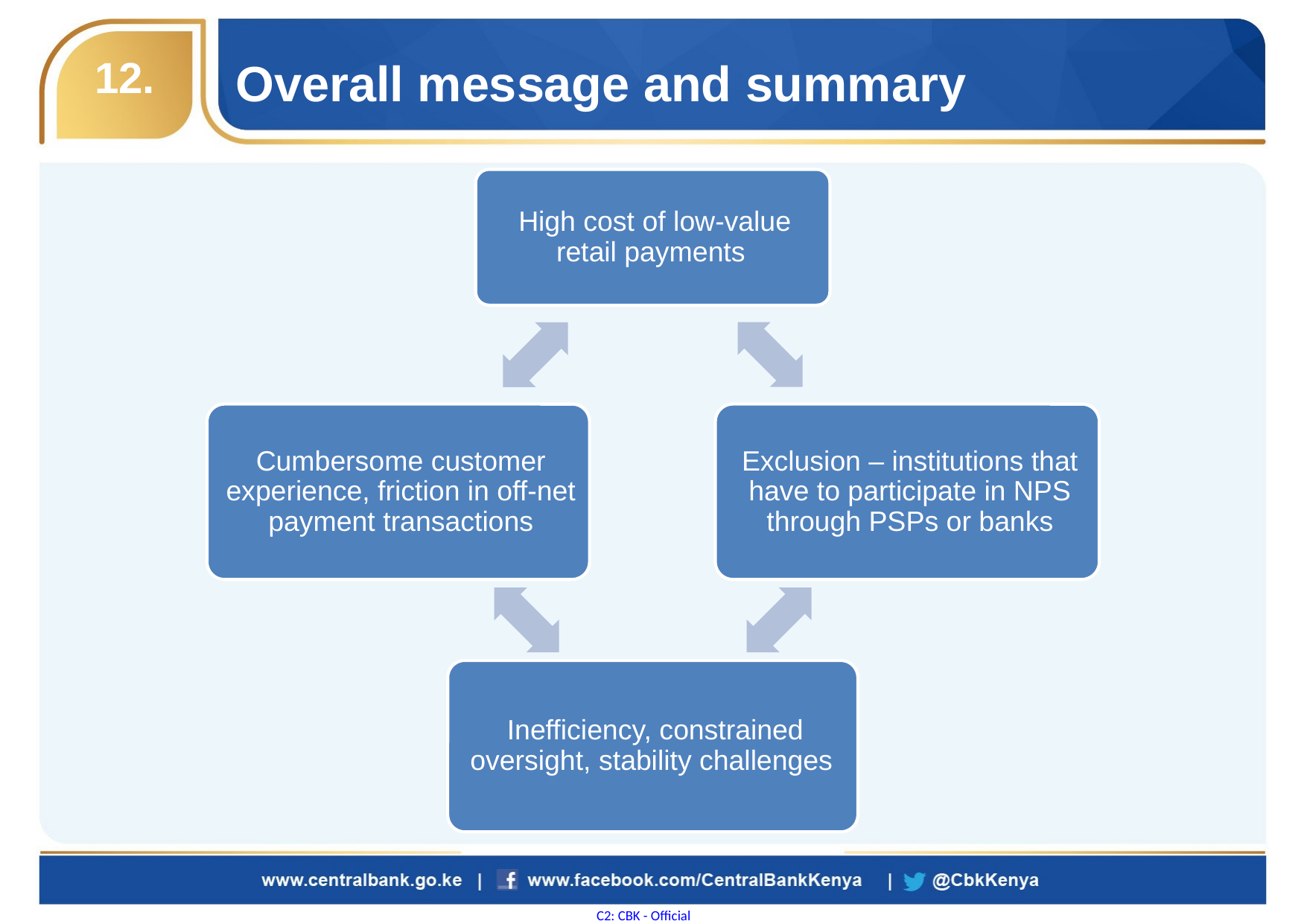

# 12.
Overall message and summary
High cost of low-value retail payments

Exclusion – institutions that have to participate in NPS through PSPs or banks

Inefficiency, constrained oversight, stability challenges

Cumbersome customer experience, friction in off-net payment transactions